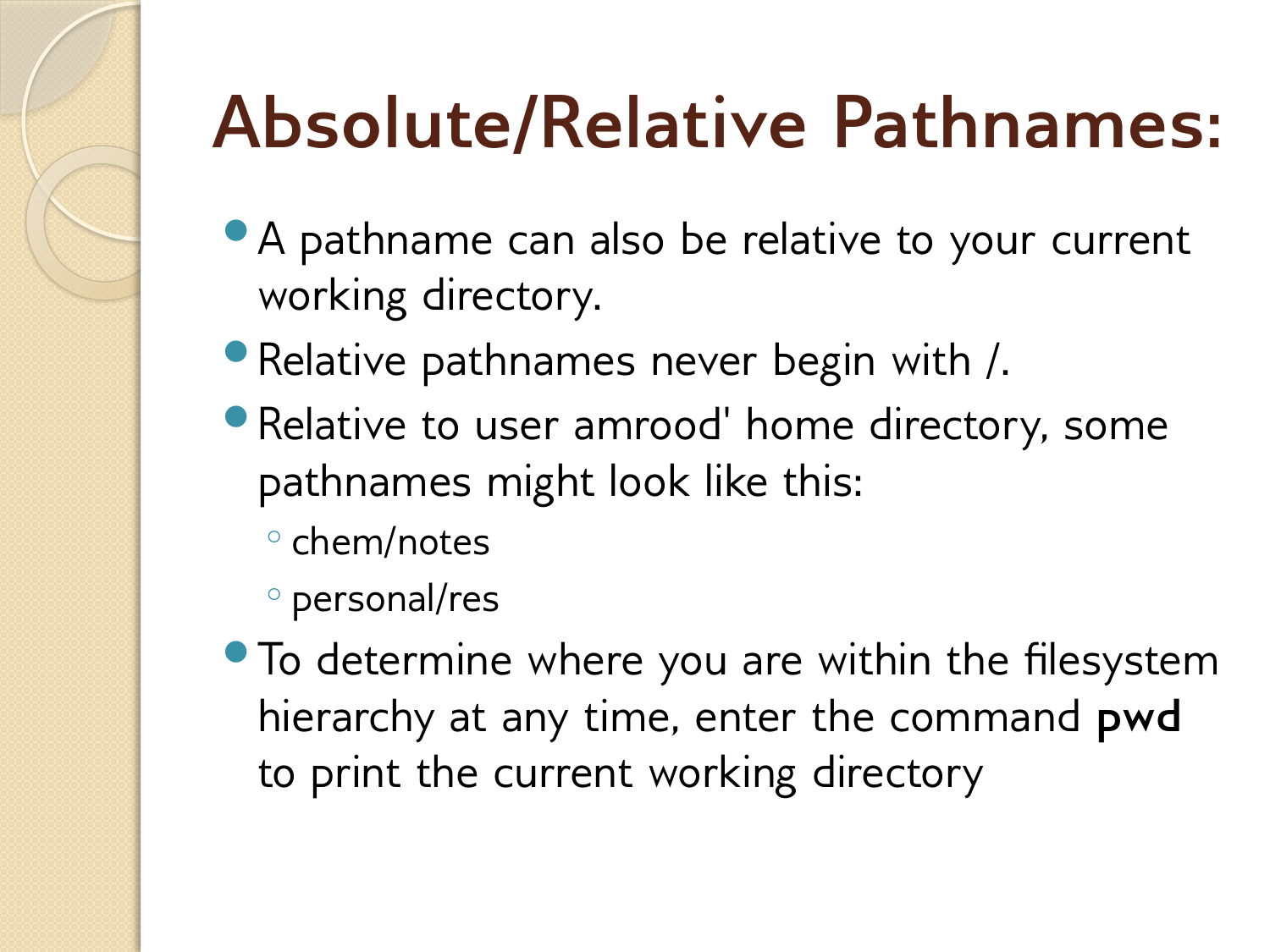

# Absolute/Relative Pathnames:
A pathname can also be relative to your current working directory.
Relative pathnames never begin with /.
Relative to user amrood' home directory, some pathnames might look like this:
chem/notes
personal/res
To determine where you are within the filesystem hierarchy at any time, enter the command pwd to print the current working directory